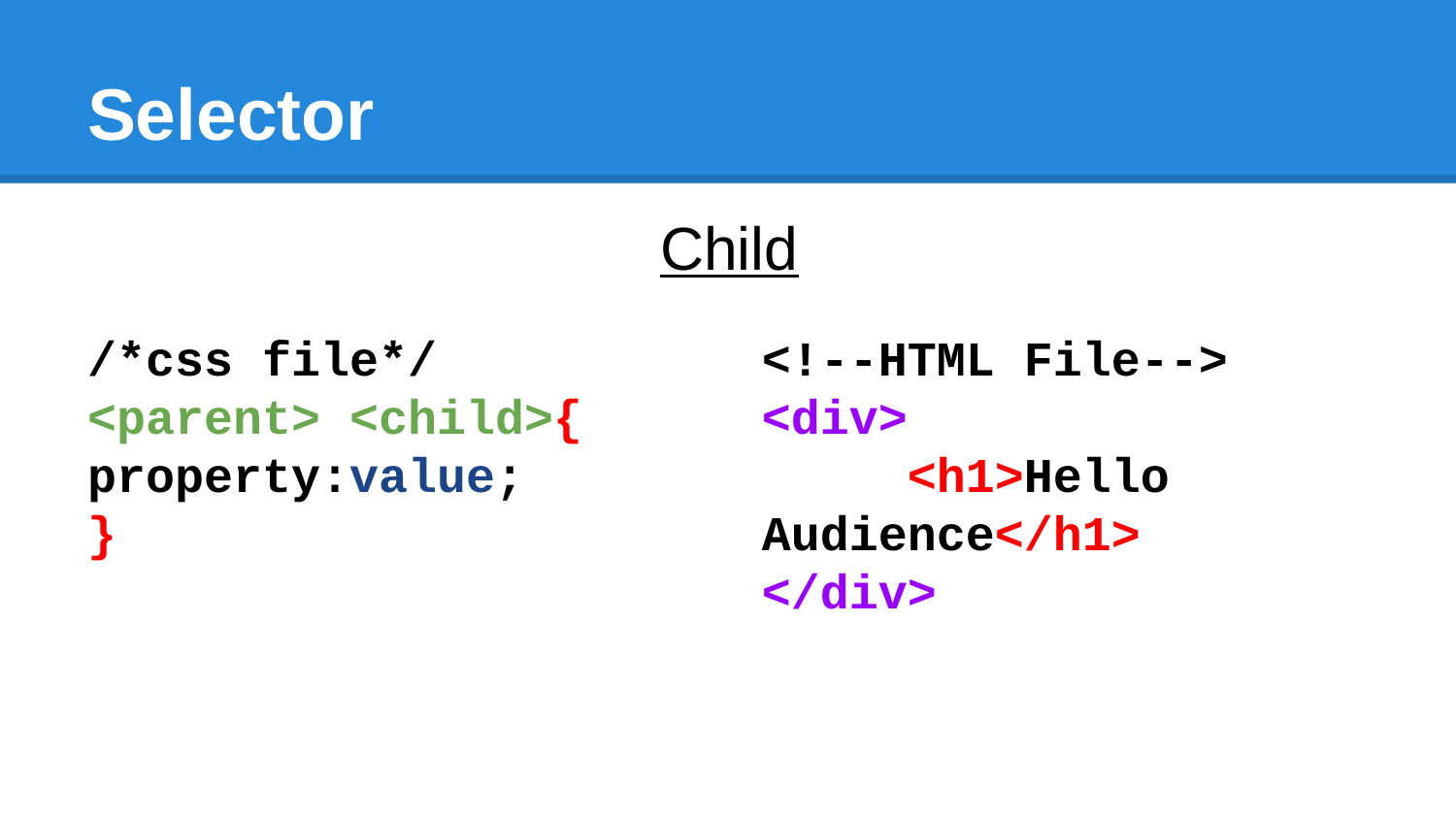

# Selector
Child
/*css file*/
<parent> <child>{
property:value;
}
<!--HTML File-->
<div>
	<h1>Hello Audience</h1>
</div>